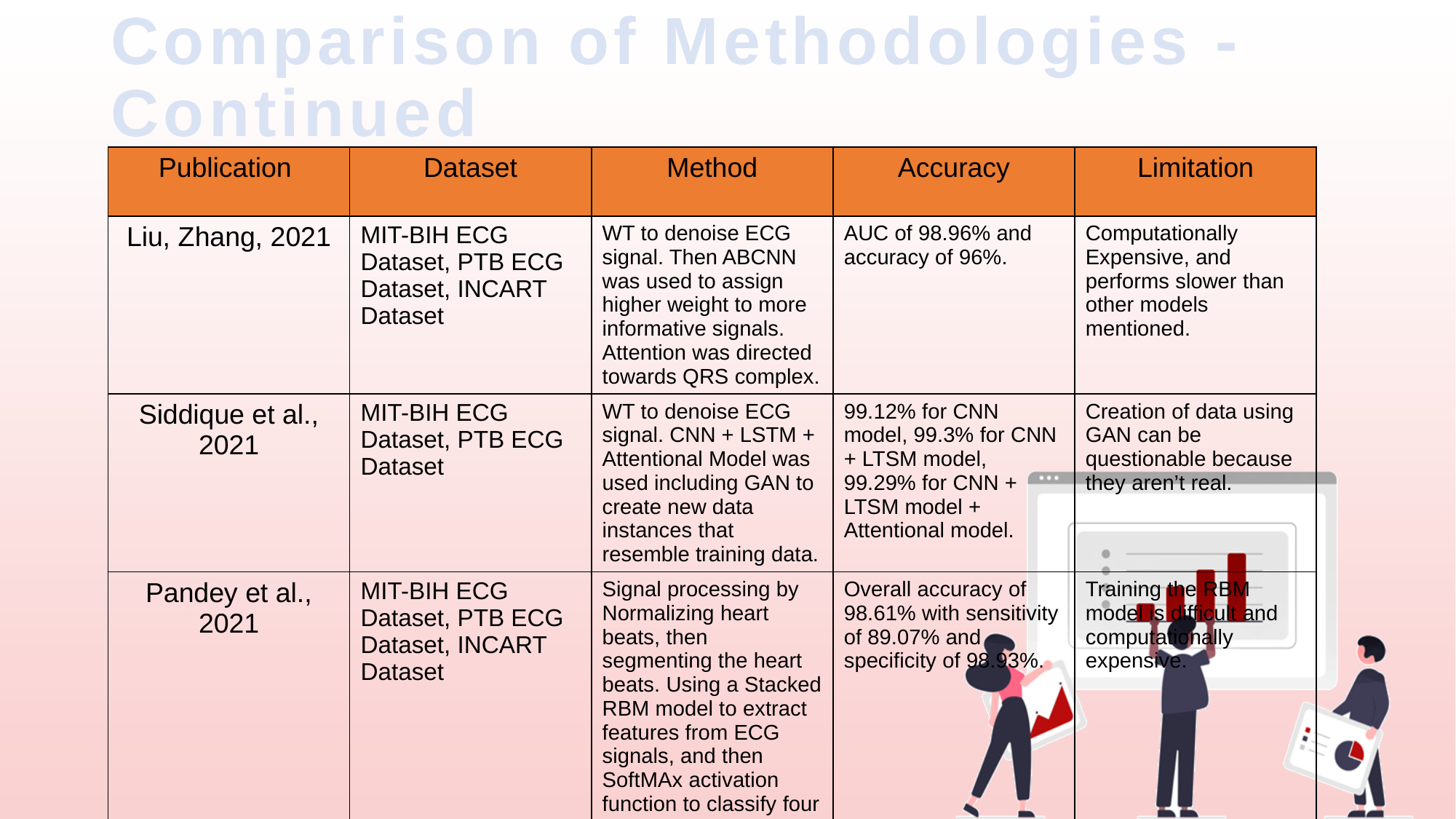

# Comparison of Methodologies - Continued
| Publication | Dataset | Method | Accuracy | Limitation |
| --- | --- | --- | --- | --- |
| Liu, Zhang, 2021 | MIT-BIH ECG Dataset, PTB ECG Dataset, INCART Dataset | WT to denoise ECG signal. Then ABCNN was used to assign higher weight to more informative signals. Attention was directed towards QRS complex. | AUC of 98.96% and accuracy of 96%. | Computationally Expensive, and performs slower than other models mentioned. |
| Siddique et al., 2021 | MIT-BIH ECG Dataset, PTB ECG Dataset | WT to denoise ECG signal. CNN + LSTM + Attentional Model was used including GAN to create new data instances that resemble training data. | 99.12% for CNN model, 99.3% for CNN + LTSM model, 99.29% for CNN + LTSM model + Attentional model. | Creation of data using GAN can be questionable because they aren’t real. |
| Pandey et al., 2021 | MIT-BIH ECG Dataset, PTB ECG Dataset, INCART Dataset | Signal processing by Normalizing heart beats, then segmenting the heart beats. Using a Stacked RBM model to extract features from ECG signals, and then SoftMAx activation function to classify four types of heartbeats. | Overall accuracy of 98.61% with sensitivity of 89.07% and specificity of 98.93%. | Training the RBM model is difficult and computationally expensive. |